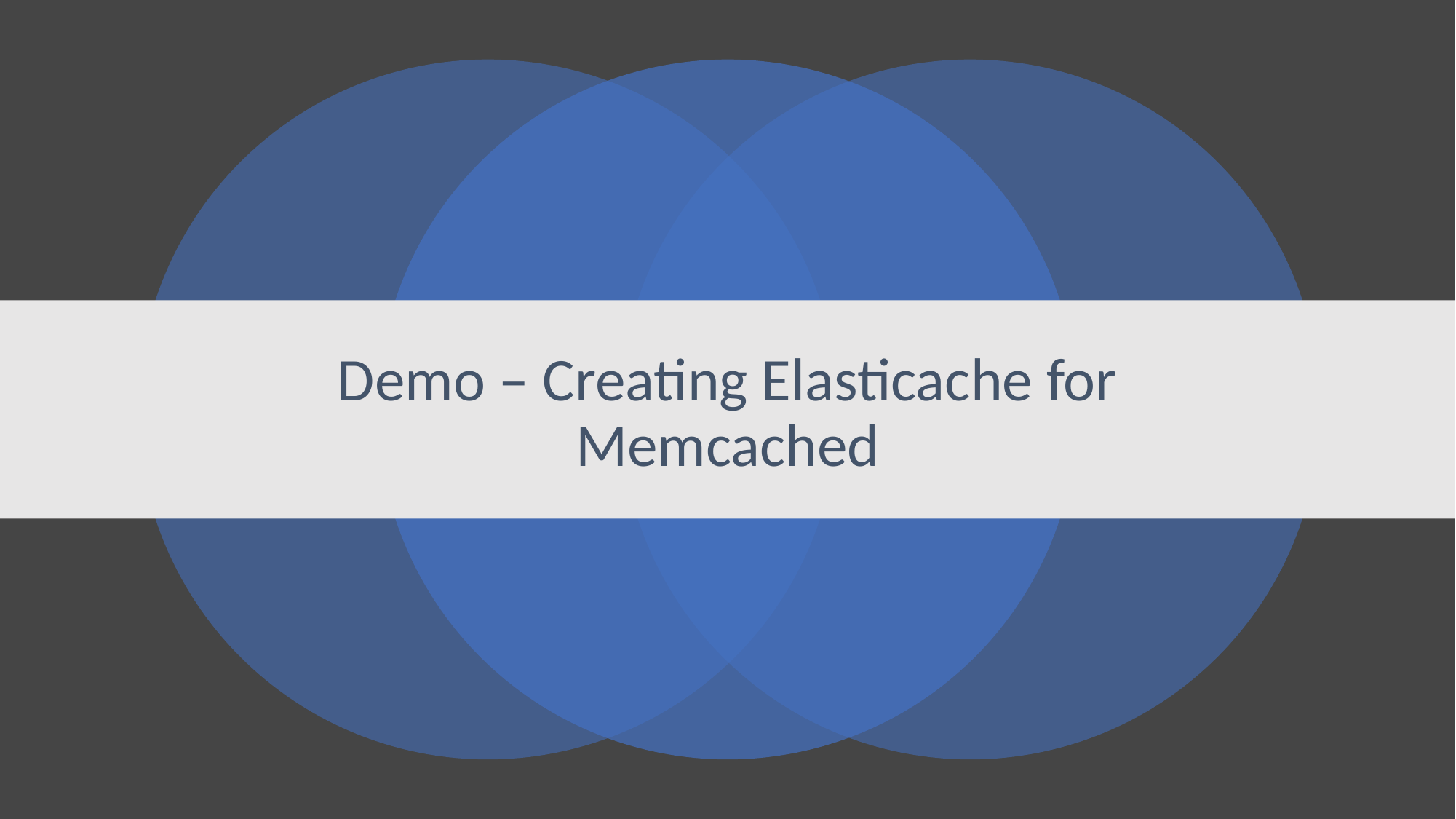

# Demo – Creating Elasticache for Memcached